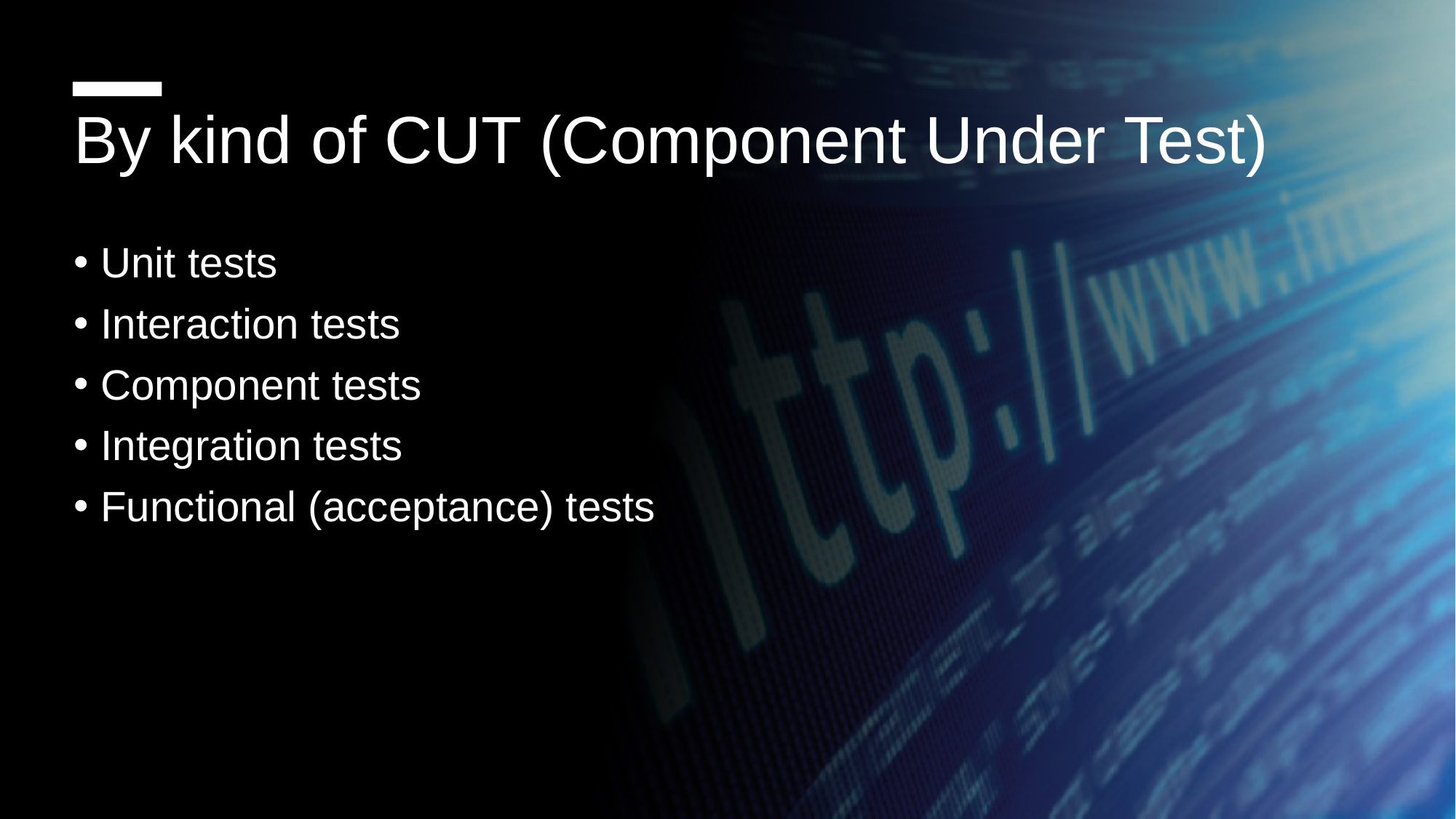

By kind of CUT (Component Under Test)
Unit tests
Interaction tests
Component tests
Integration tests
Functional (acceptance) tests